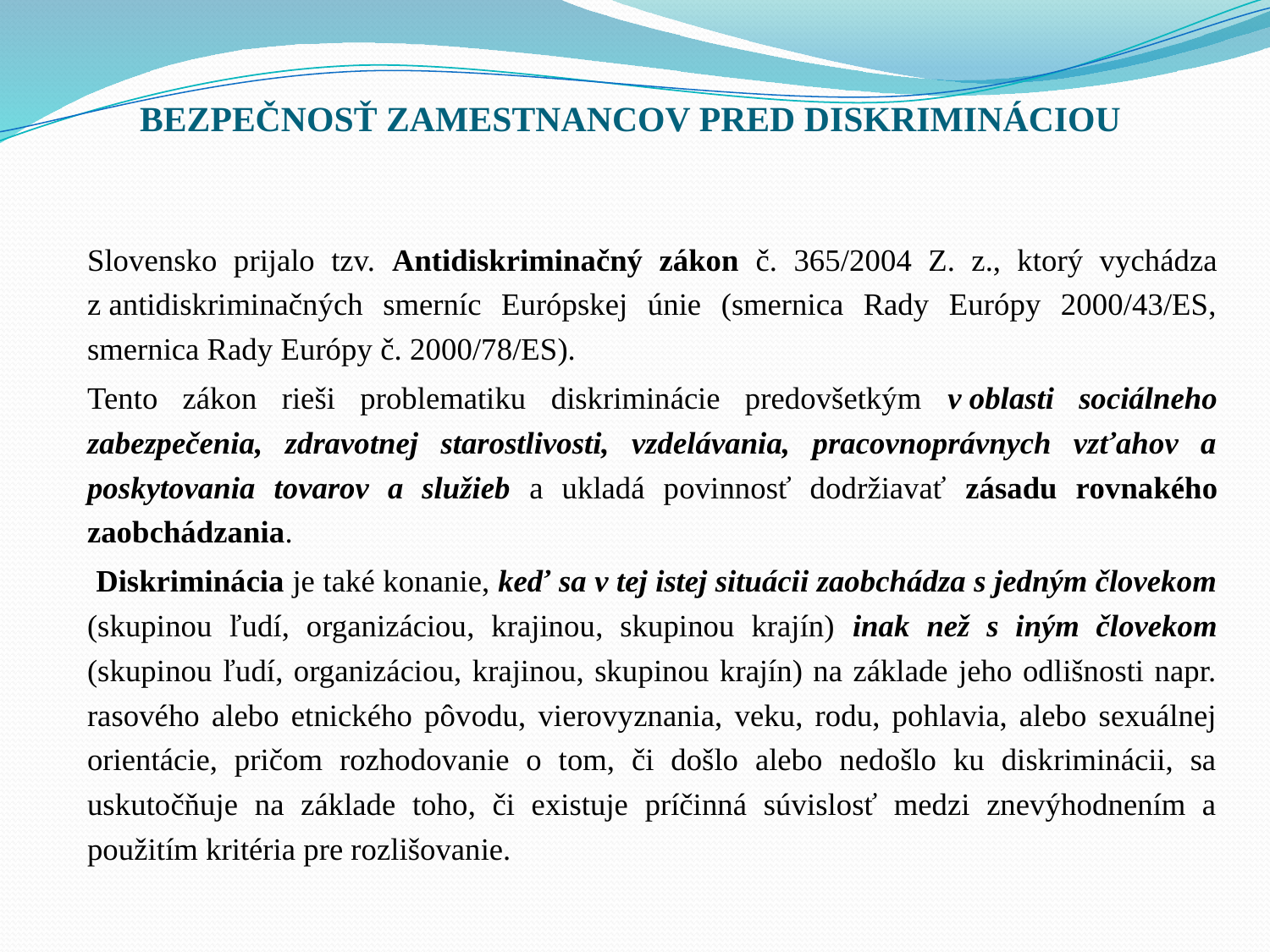

# BEZPEČNOSŤ ZAMESTNANCOV PRED DISKRIMINÁCIOU
	Slovensko prijalo tzv. Antidiskriminačný zákon č. 365/2004 Z. z., ktorý vychádza z antidiskriminačných smerníc Európskej únie (smernica Rady Európy 2000/43/ES, smernica Rady Európy č. 2000/78/ES).
	Tento zákon rieši problematiku diskriminácie predovšetkým v oblasti sociálneho zabezpečenia, zdravotnej starostlivosti, vzdelávania, pracovnoprávnych vzťahov a poskytovania tovarov a služieb a ukladá povinnosť dodržiavať zásadu rovnakého zaobchádzania.
 	 Diskriminácia je také konanie, keď sa v tej istej situácii zaobchádza s jedným človekom (skupinou ľudí, organizáciou, krajinou, skupinou krajín) inak než s iným človekom (skupinou ľudí, organizáciou, krajinou, skupinou krajín) na základe jeho odlišnosti napr. rasového alebo etnického pôvodu, vierovyznania, veku, rodu, pohlavia, alebo sexuálnej orientácie, pričom rozhodovanie o tom, či došlo alebo nedošlo ku diskriminácii, sa uskutočňuje na základe toho, či existuje príčinná súvislosť medzi znevýhodnením a použitím kritéria pre rozlišovanie.